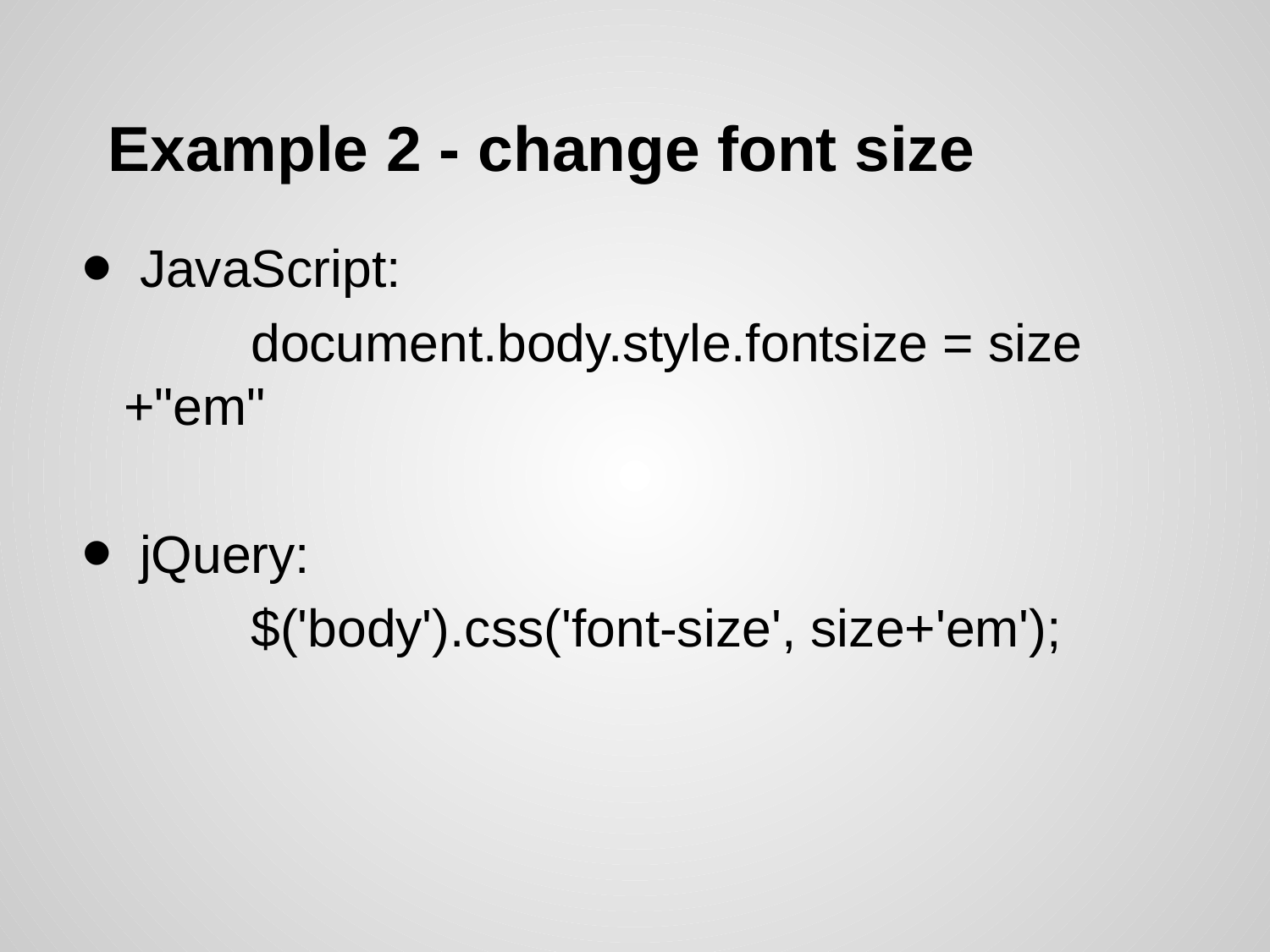

# Example 2 - change font size
JavaScript:
		document.body.style.fontsize = size +"em"

jQuery:
		$('body').css('font-size', size+'em');